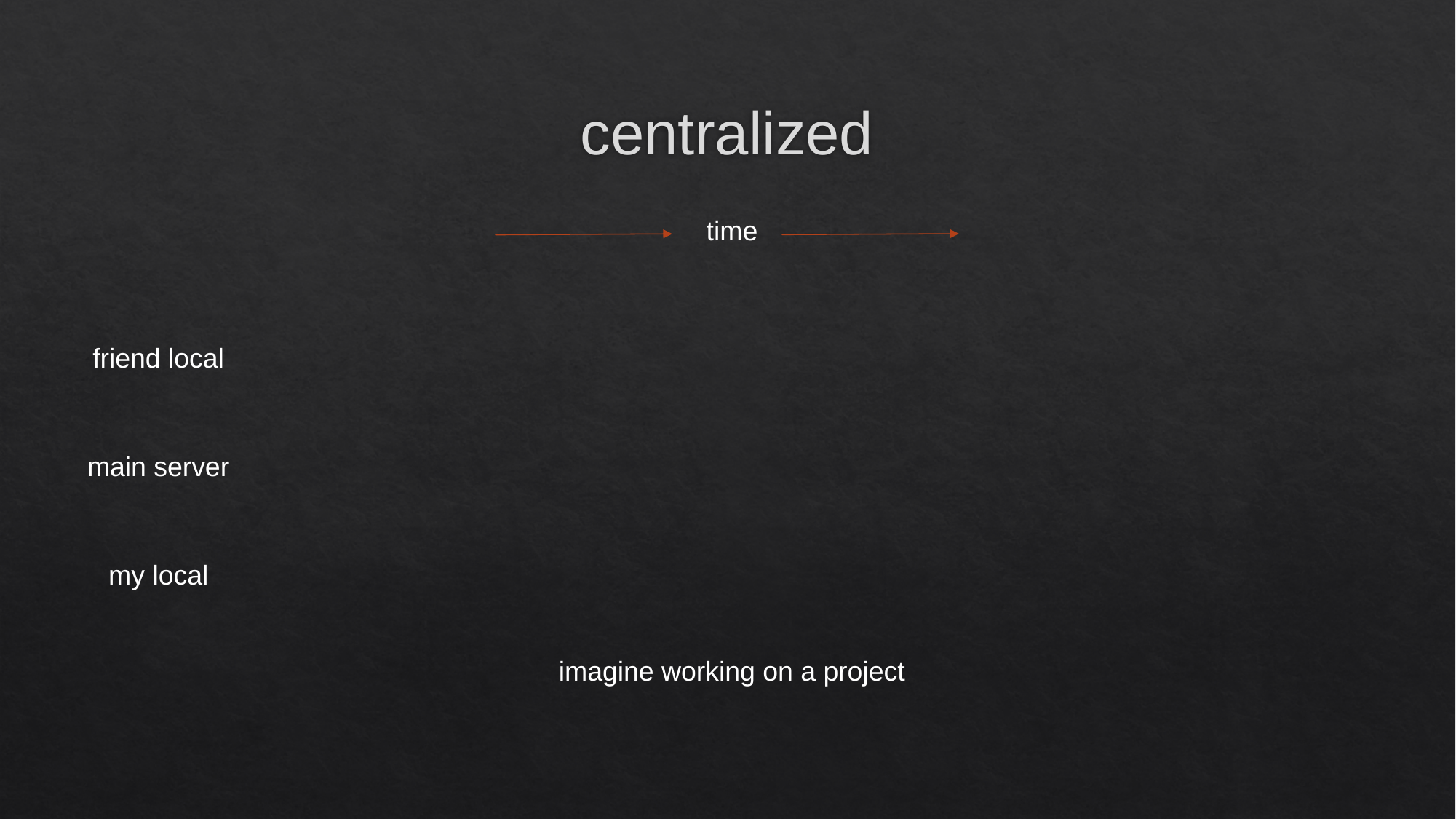

# centralized
time
friend local
main server
my local
imagine working on a project